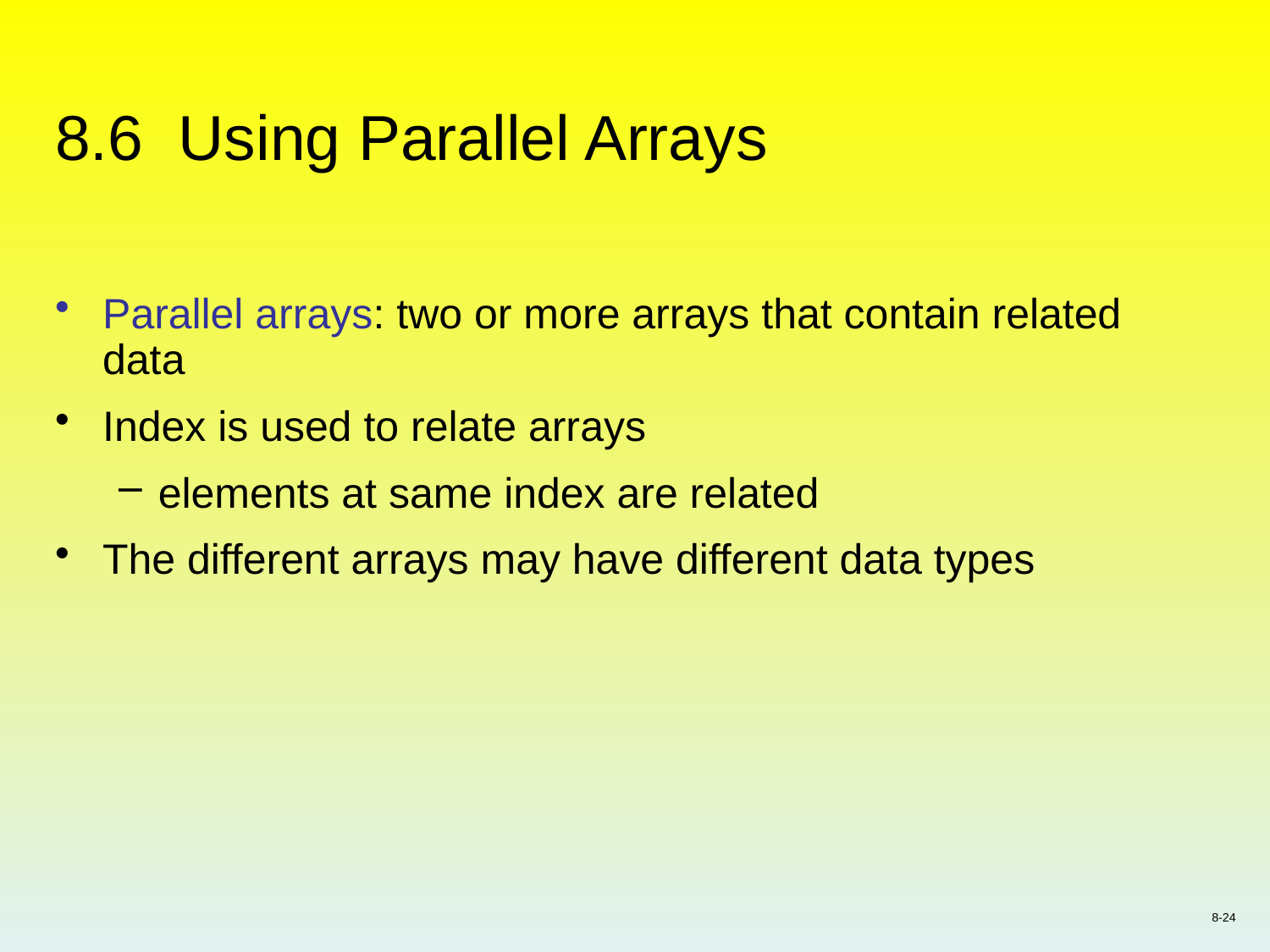

# 8.6  Using Parallel Arrays
Parallel arrays: two or more arrays that contain related data
Index is used to relate arrays
elements at same index are related
The different arrays may have different data types
8-24